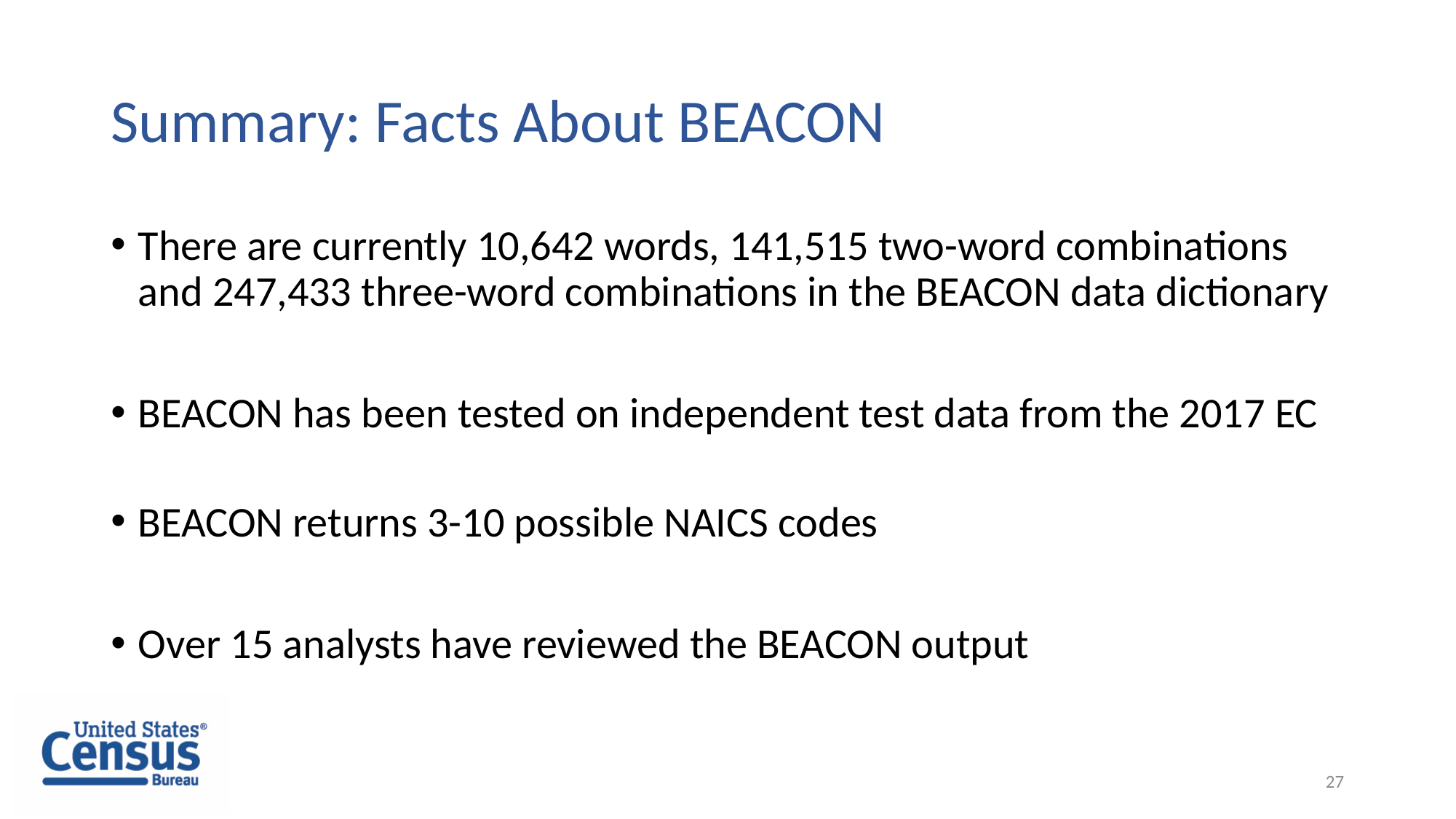

# Summary: Facts About BEACON

There are currently 10,642 words, 141,515 two-word combinations and 247,433 three-word combinations in the BEACON data dictionary

BEACON has been tested on independent test data from the 2017 EC

BEACON returns 3-10 possible NAICS codes

Over 15 analysts have reviewed the BEACON output

27